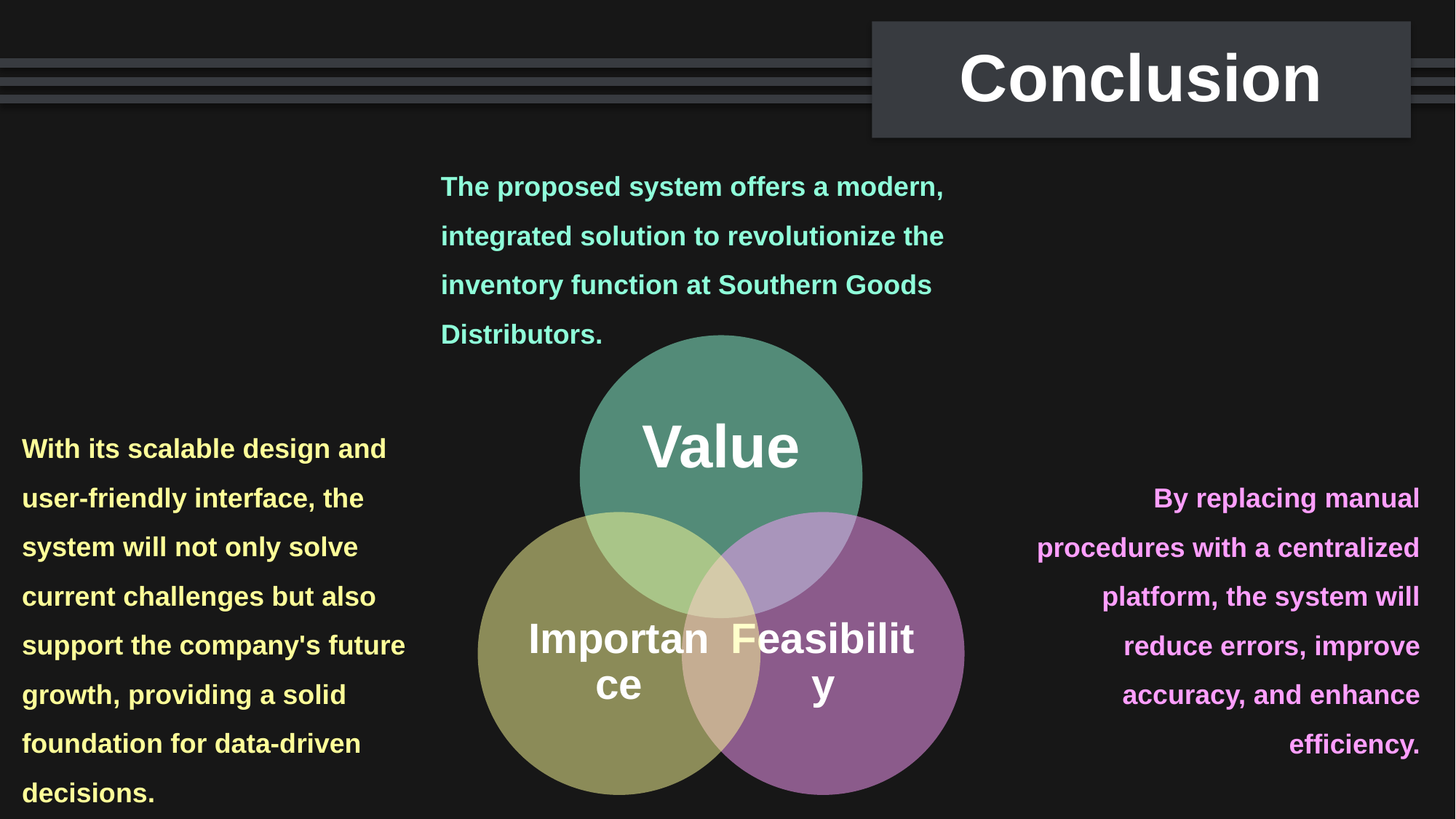

# Conclusion
The proposed system offers a modern, integrated solution to revolutionize the inventory function at Southern Goods Distributors.
Value
Feasibility
Importance
With its scalable design and user-friendly interface, the system will not only solve current challenges but also support the company's future growth, providing a solid foundation for data-driven decisions.
By replacing manual procedures with a centralized platform, the system will reduce errors, improve accuracy, and enhance efficiency.